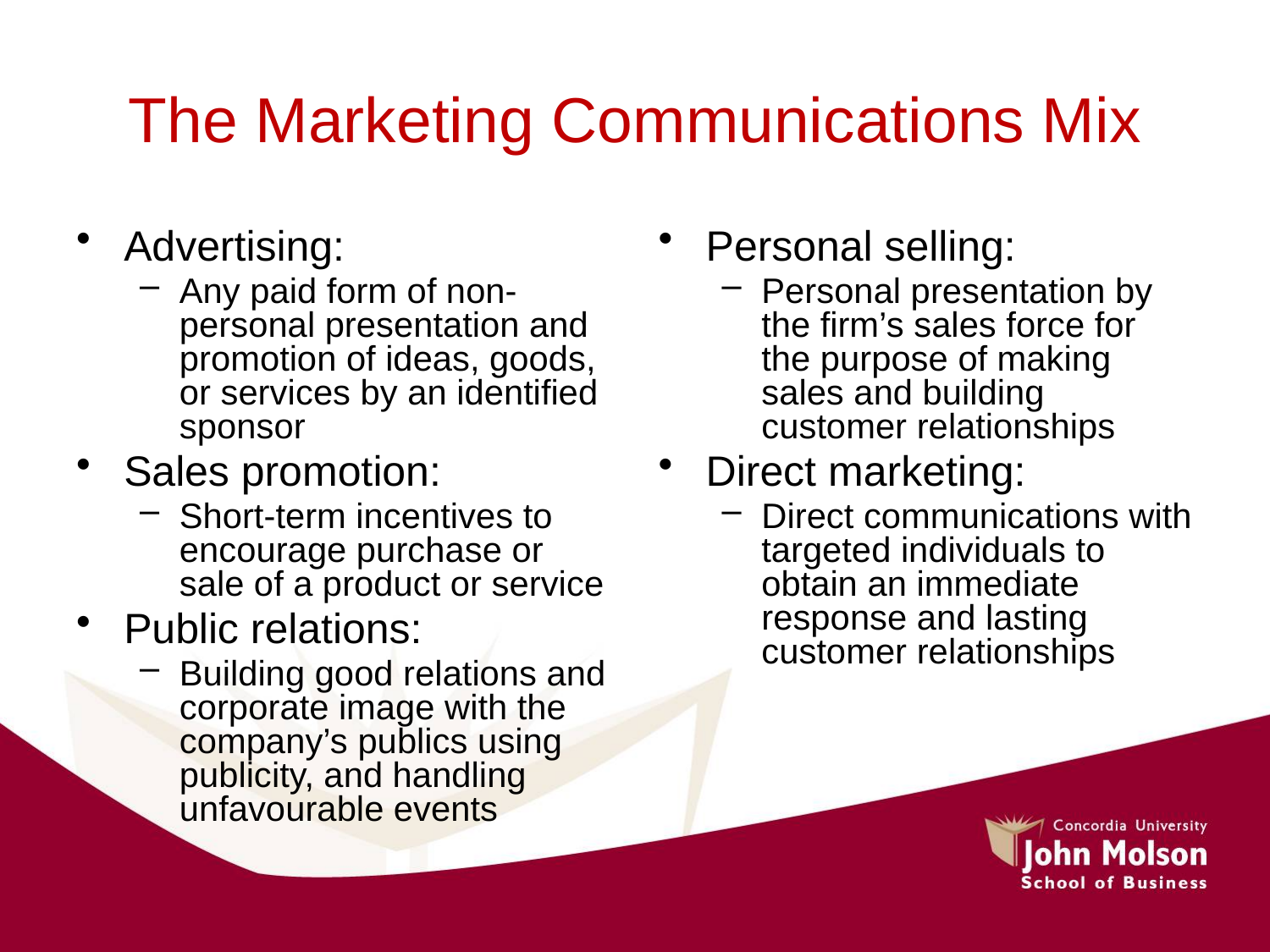

# The Marketing Communications Mix
Advertising:
Any paid form of non-personal presentation and promotion of ideas, goods, or services by an identified sponsor
Sales promotion:
Short-term incentives to encourage purchase or sale of a product or service
Public relations:
Building good relations and corporate image with the company’s publics using publicity, and handling unfavourable events
Personal selling:
Personal presentation by the firm’s sales force for the purpose of making sales and building customer relationships
Direct marketing:
Direct communications with targeted individuals to obtain an immediate response and lasting customer relationships